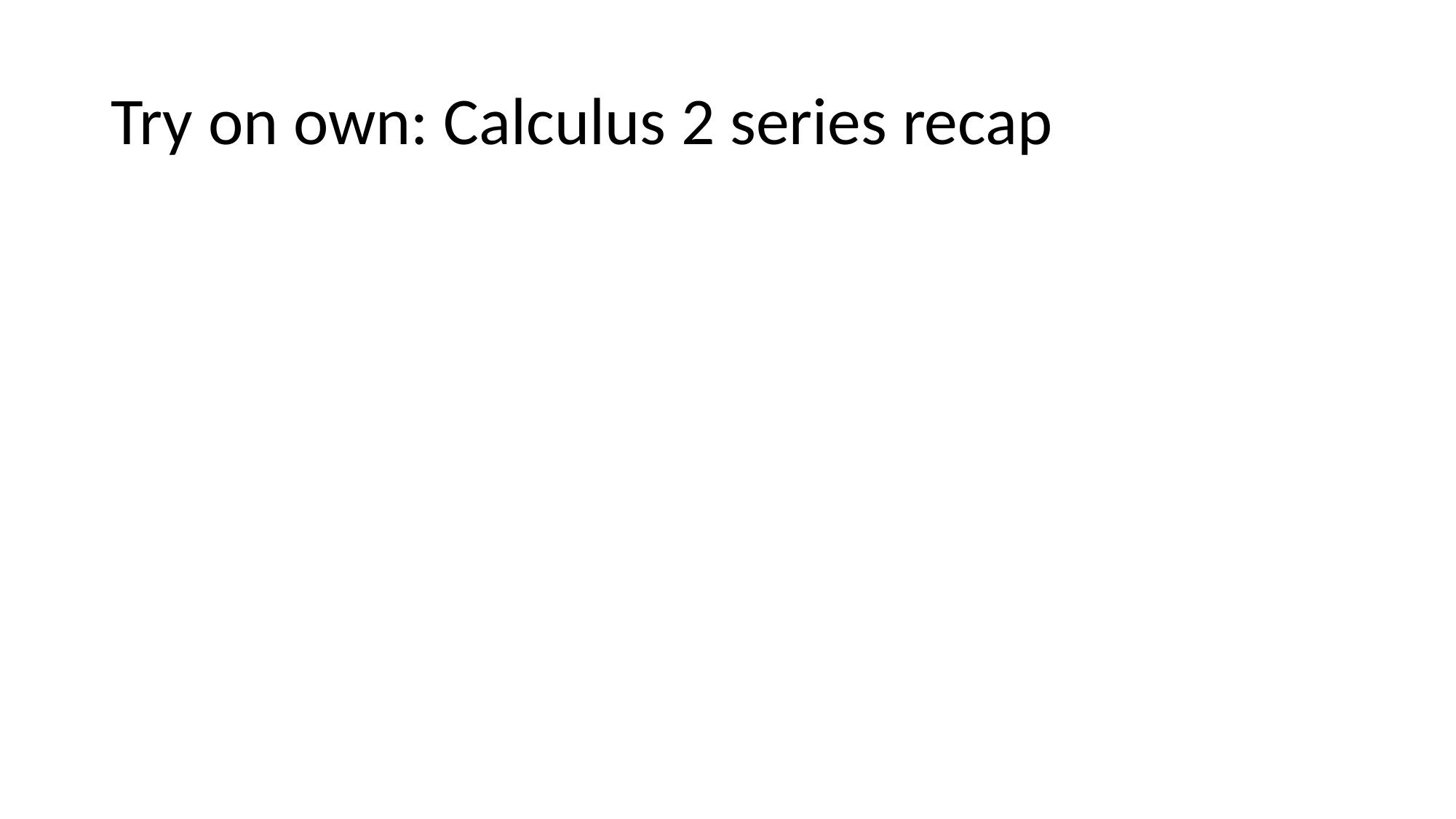

# Try on own: Calculus 2 series recap